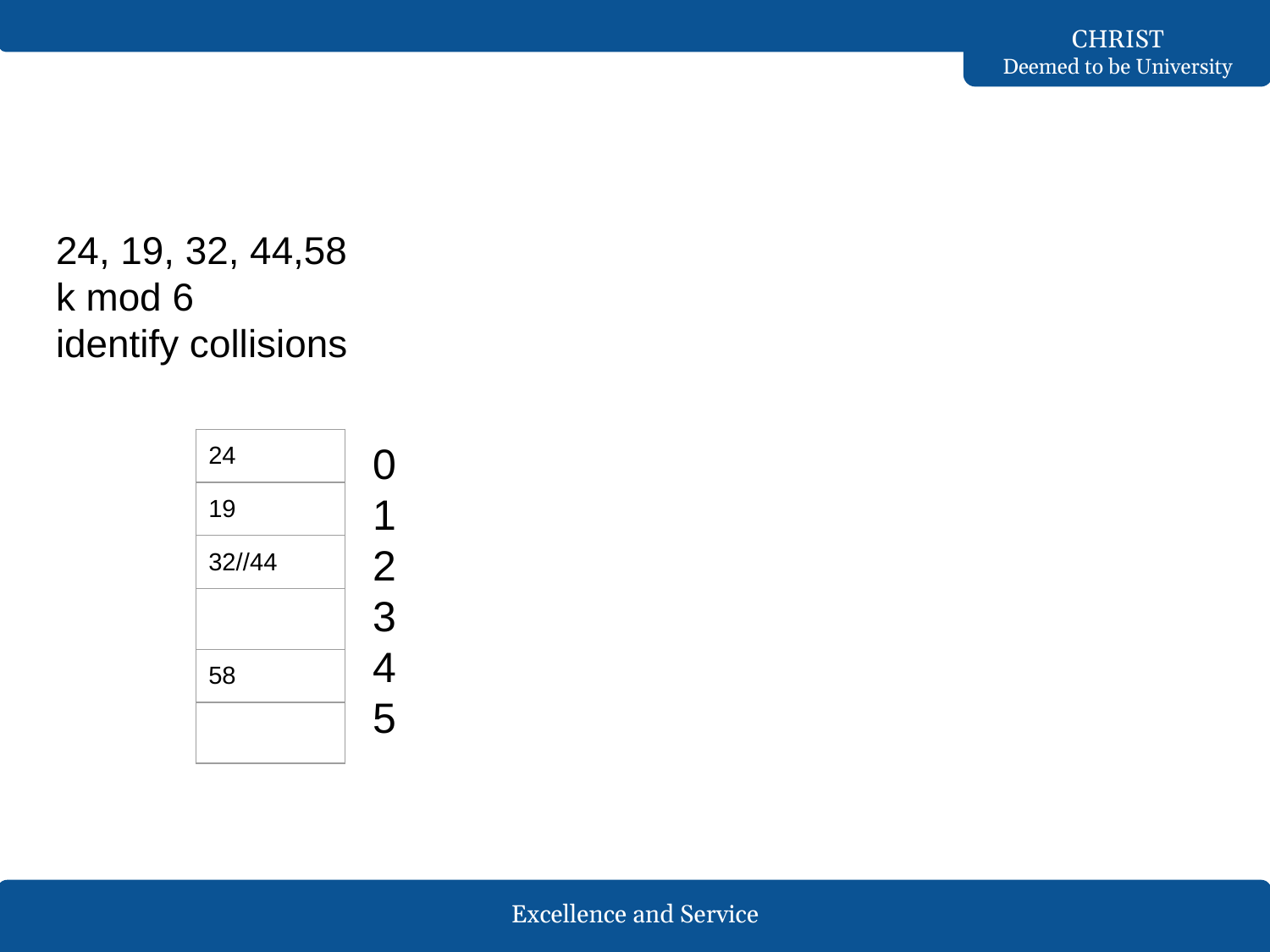

#
24, 19, 32, 44,58
k mod 6
identify collisions
0
1
2
3
4
5
| 24 |
| --- |
| 19 |
| 32//44 |
|  |
| 58 |
|  |